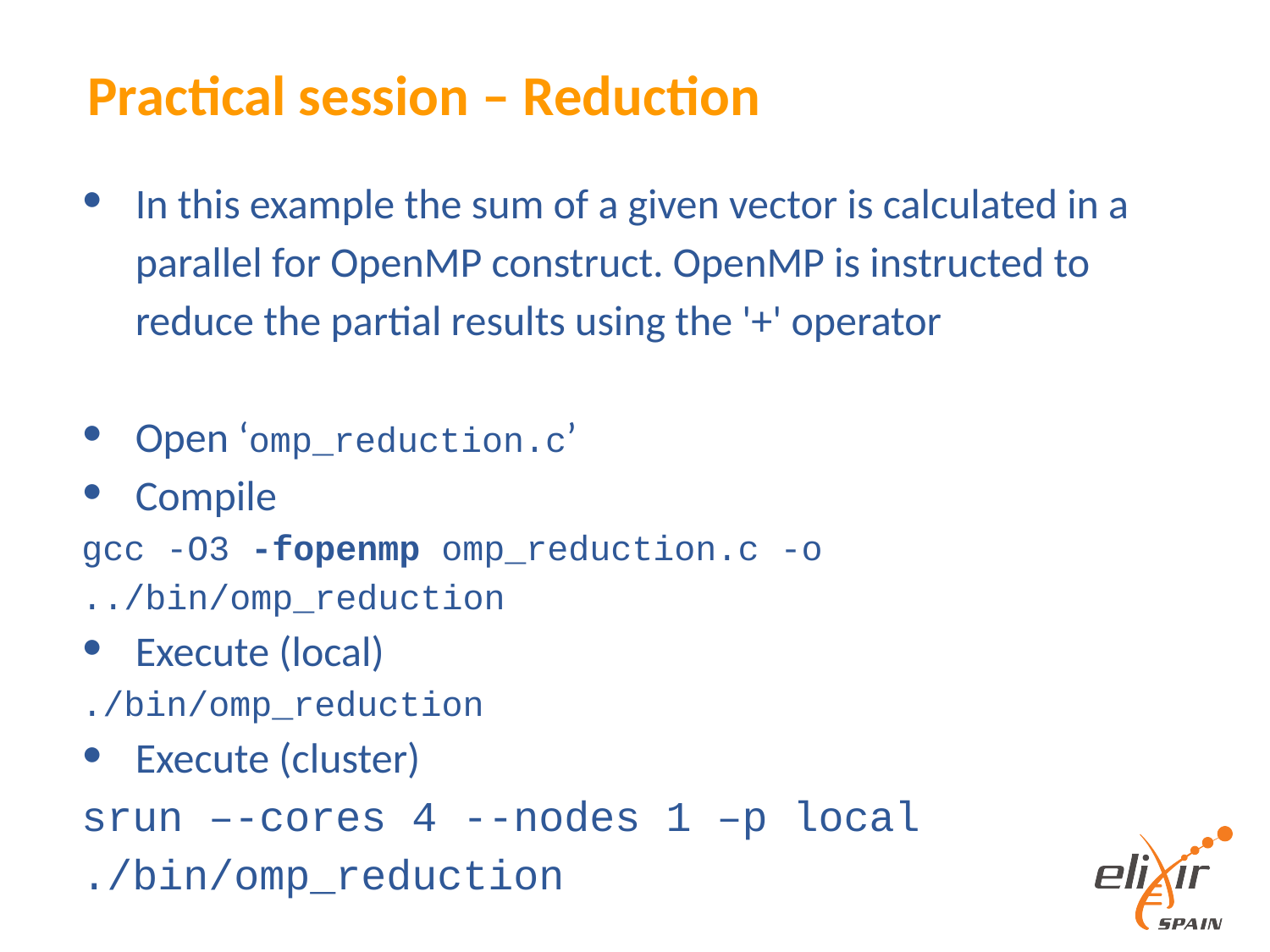

# Practical session – Reduction
In this example the sum of a given vector is calculated in a parallel for OpenMP construct. OpenMP is instructed to reduce the partial results using the '+' operator

Open ‘omp_reduction.c’
Compile
gcc -O3 -fopenmp omp_reduction.c -o ../bin/omp_reduction
Execute (local)
./bin/omp_reduction
Execute (cluster)
srun –-cores 4 --nodes 1 –p local ./bin/omp_reduction